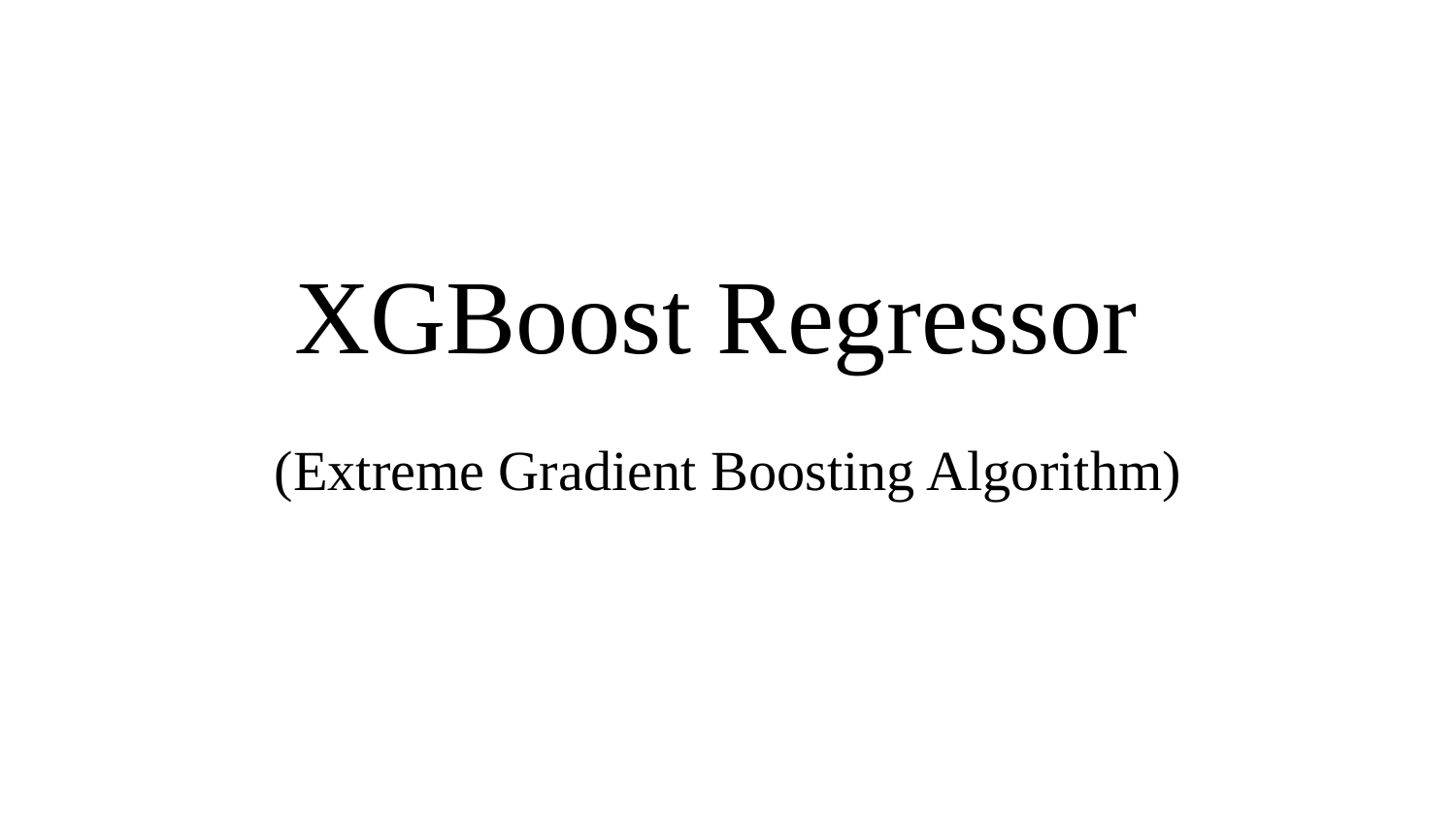

# XGBoost Regressor
(Extreme Gradient Boosting Algorithm)